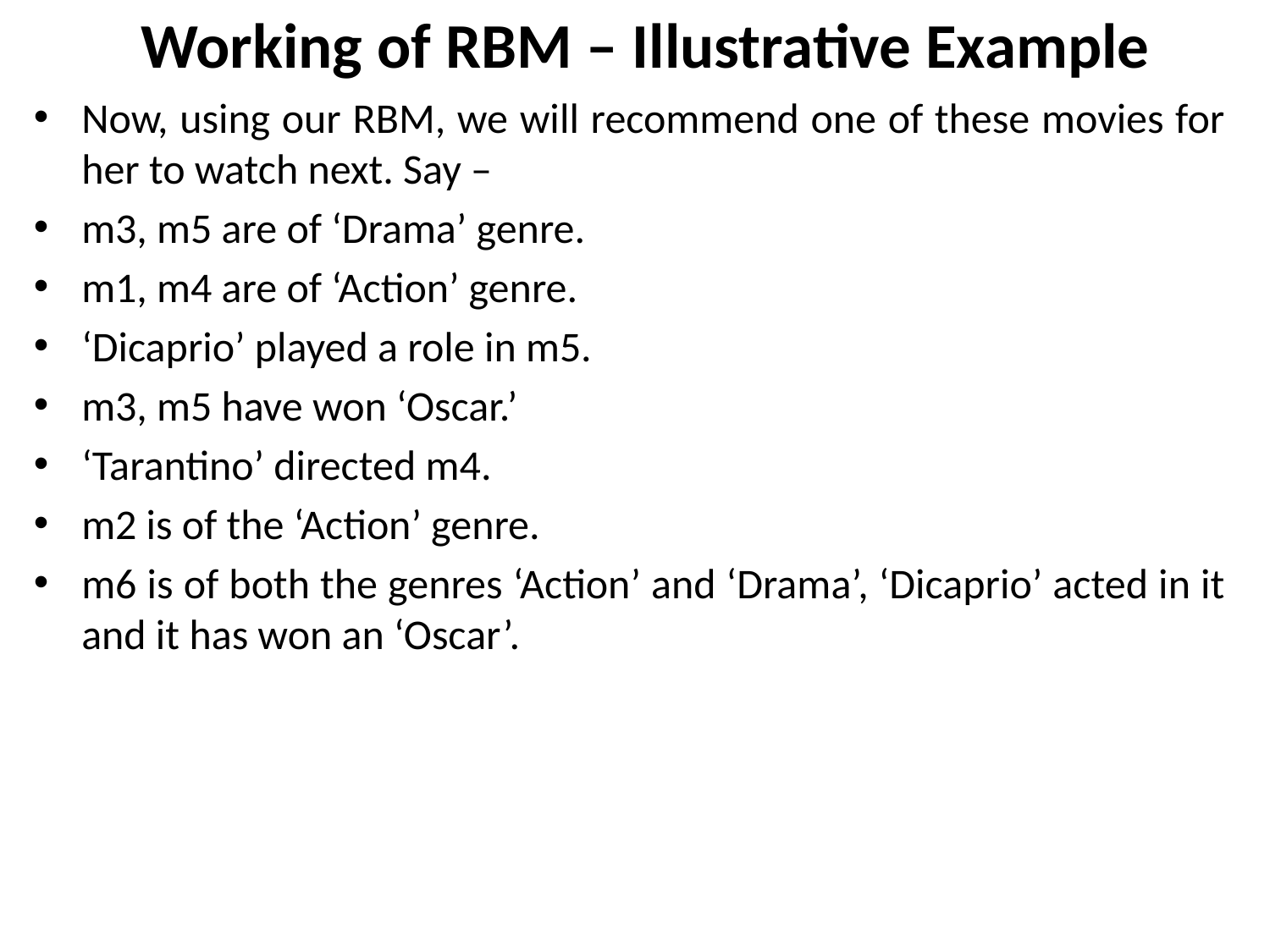

# Working of RBM – Illustrative Example
Now, using our RBM, we will recommend one of these movies for her to watch next. Say –
m3, m5 are of ‘Drama’ genre.
m1, m4 are of ‘Action’ genre.
‘Dicaprio’ played a role in m5.
m3, m5 have won ‘Oscar.’
‘Tarantino’ directed m4.
m2 is of the ‘Action’ genre.
m6 is of both the genres ‘Action’ and ‘Drama’, ‘Dicaprio’ acted in it and it has won an ‘Oscar’.